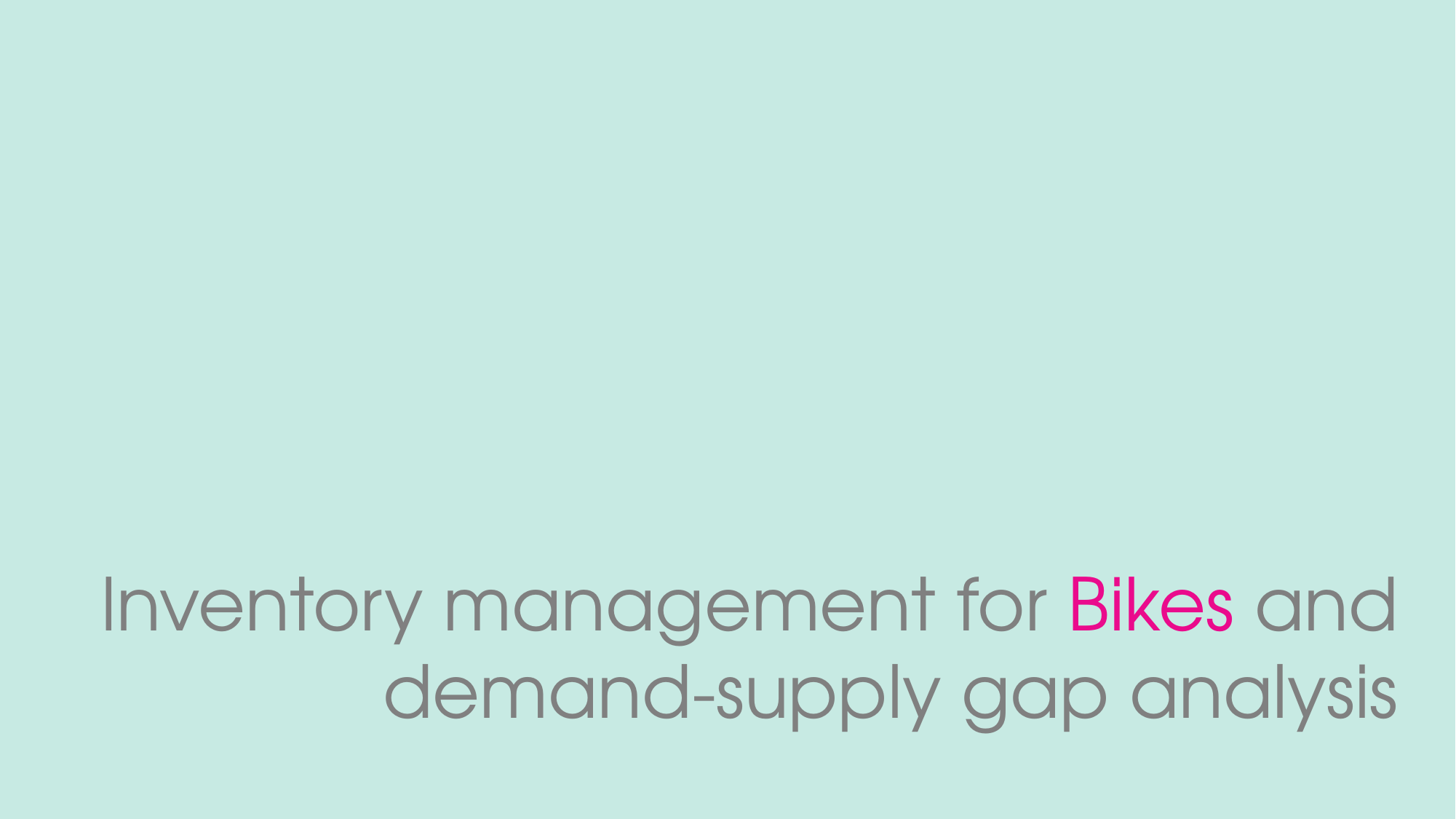

Inventory management for Bikes and demand-supply gap analysis